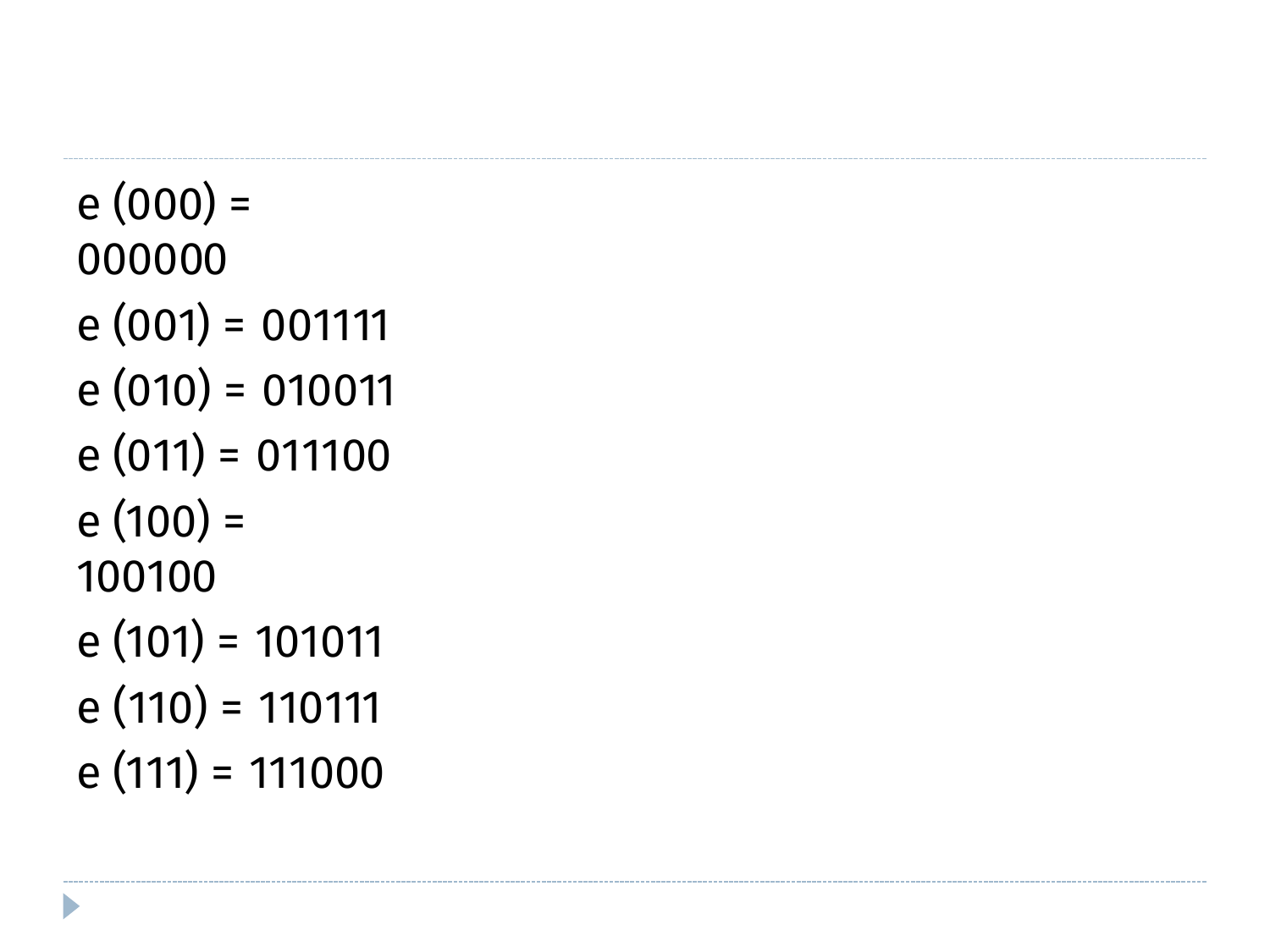

e (000) = 000000
e (001) = 001111
e (010) = 010011
e (011) = 011100
e (100) = 100100
e (101) = 101011
e (110) = 110111
e (111) = 111000